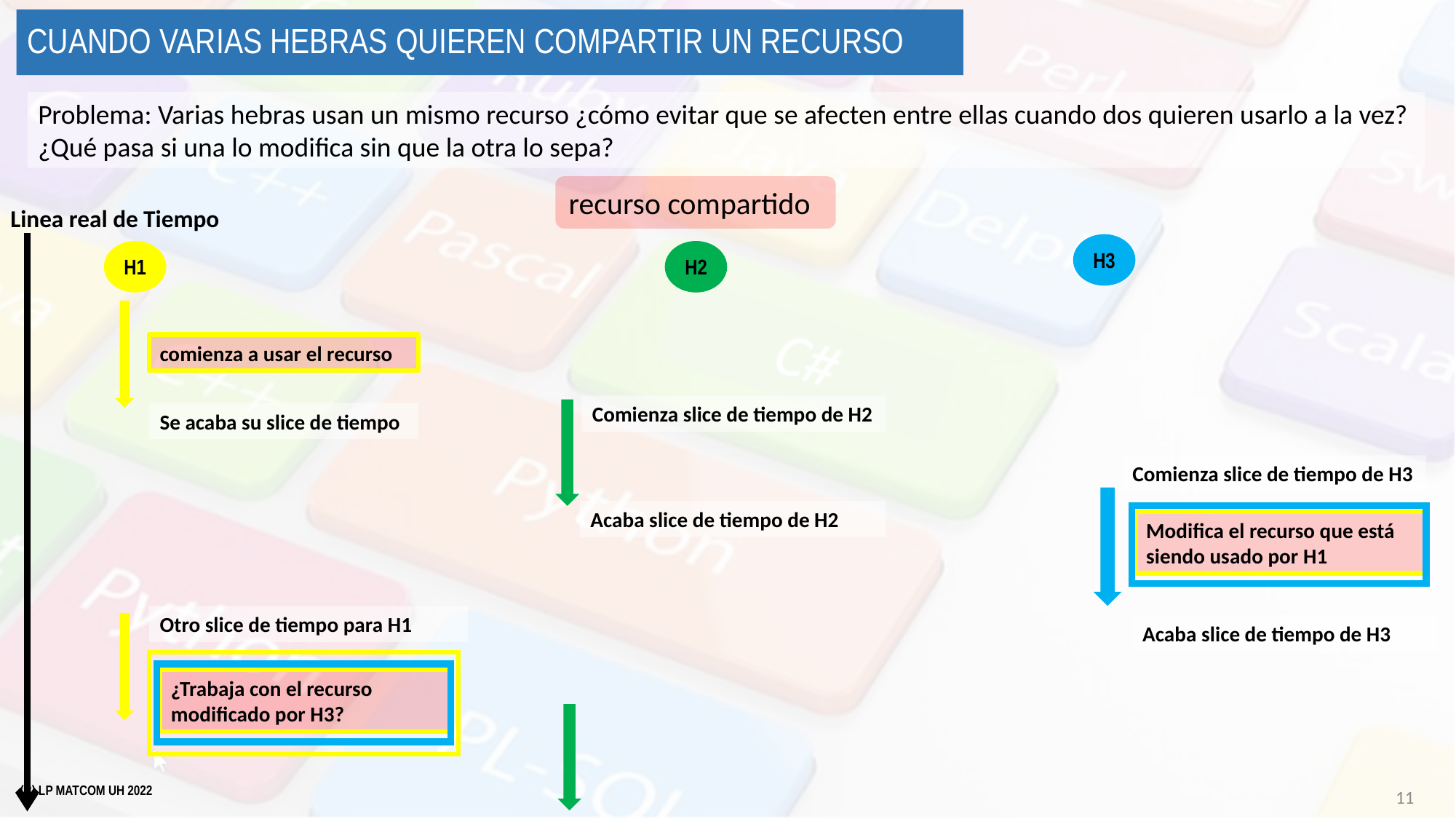

# Cuando varias hebras quieren compartir un recurso
Problema: Varias hebras usan un mismo recurso ¿cómo evitar que se afecten entre ellas cuando dos quieren usarlo a la vez? ¿Qué pasa si una lo modifica sin que la otra lo sepa?
recurso compartido
Linea real de Tiempo
H3
H1
H2

comienza a usar el recurso
Comienza slice de tiempo de H2

Se acaba su slice de tiempo
Comienza slice de tiempo de H3

Acaba slice de tiempo de H2

Modifica el recurso que está siendo usado por H1
Otro slice de tiempo para H1

Acaba slice de tiempo de H3

¿Trabaja con el recurso modificado por H3?

modifica el recurso
11